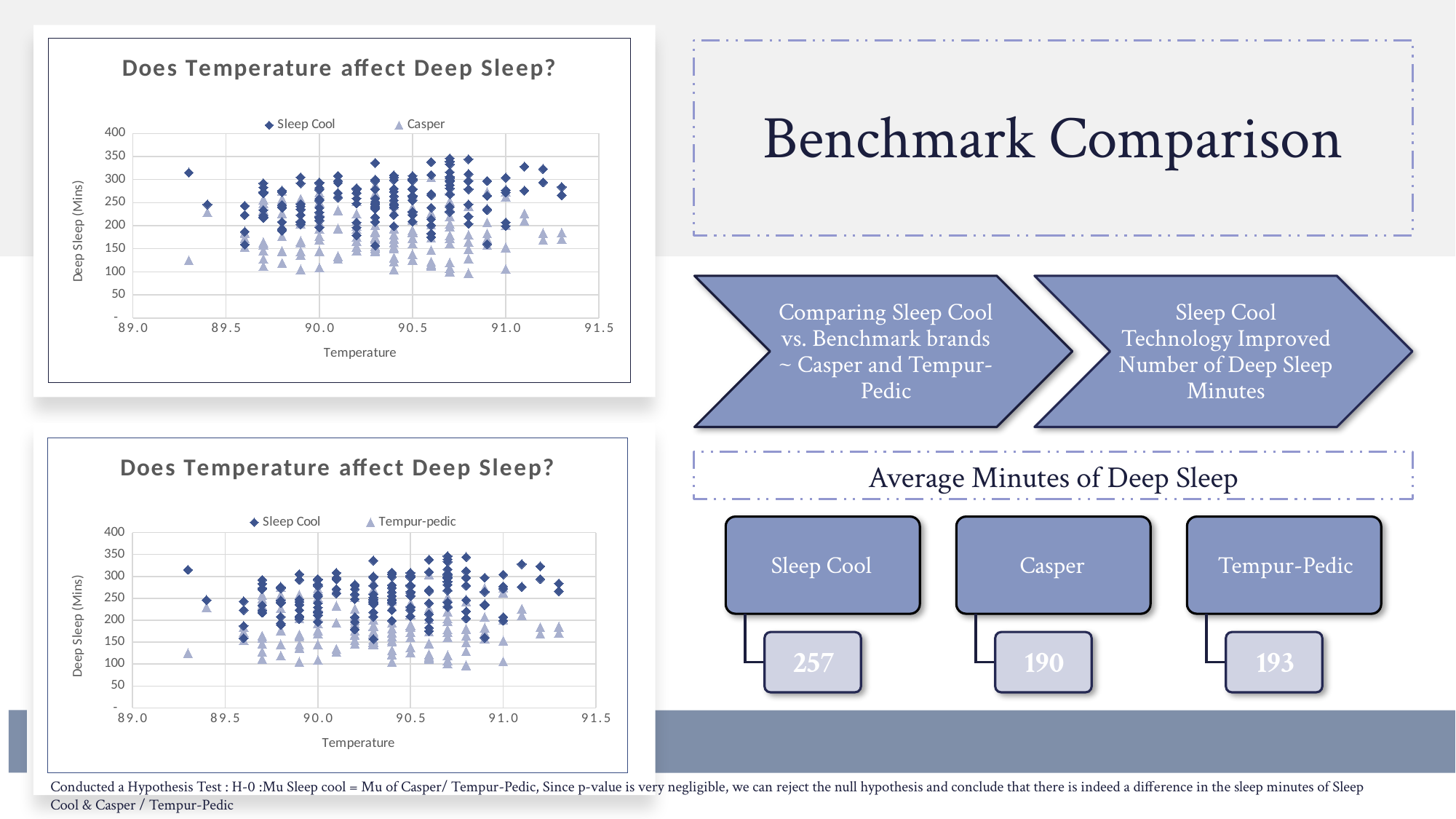

### Chart: Does Temperature affect Deep Sleep?

| Category |  |  |
|---|---|---|
# Benchmark Comparison
Comparing Sleep Cool vs. Benchmark brands ~ Casper and Tempur-Pedic
Sleep Cool Technology Improved Number of Deep Sleep Minutes

### Chart: Does Temperature affect Deep Sleep?

| Category |  |  |
|---|---|---|
Average Minutes of Deep Sleep
Sleep Cool
257
Casper
190
Tempur-Pedic
193

Conducted a Hypothesis Test : H-0 :Mu Sleep cool = Mu of Casper/ Tempur-Pedic, Since p-value is very negligible, we can reject the null hypothesis and conclude that there is indeed a difference in the sleep minutes of Sleep Cool & Casper / Tempur-Pedic